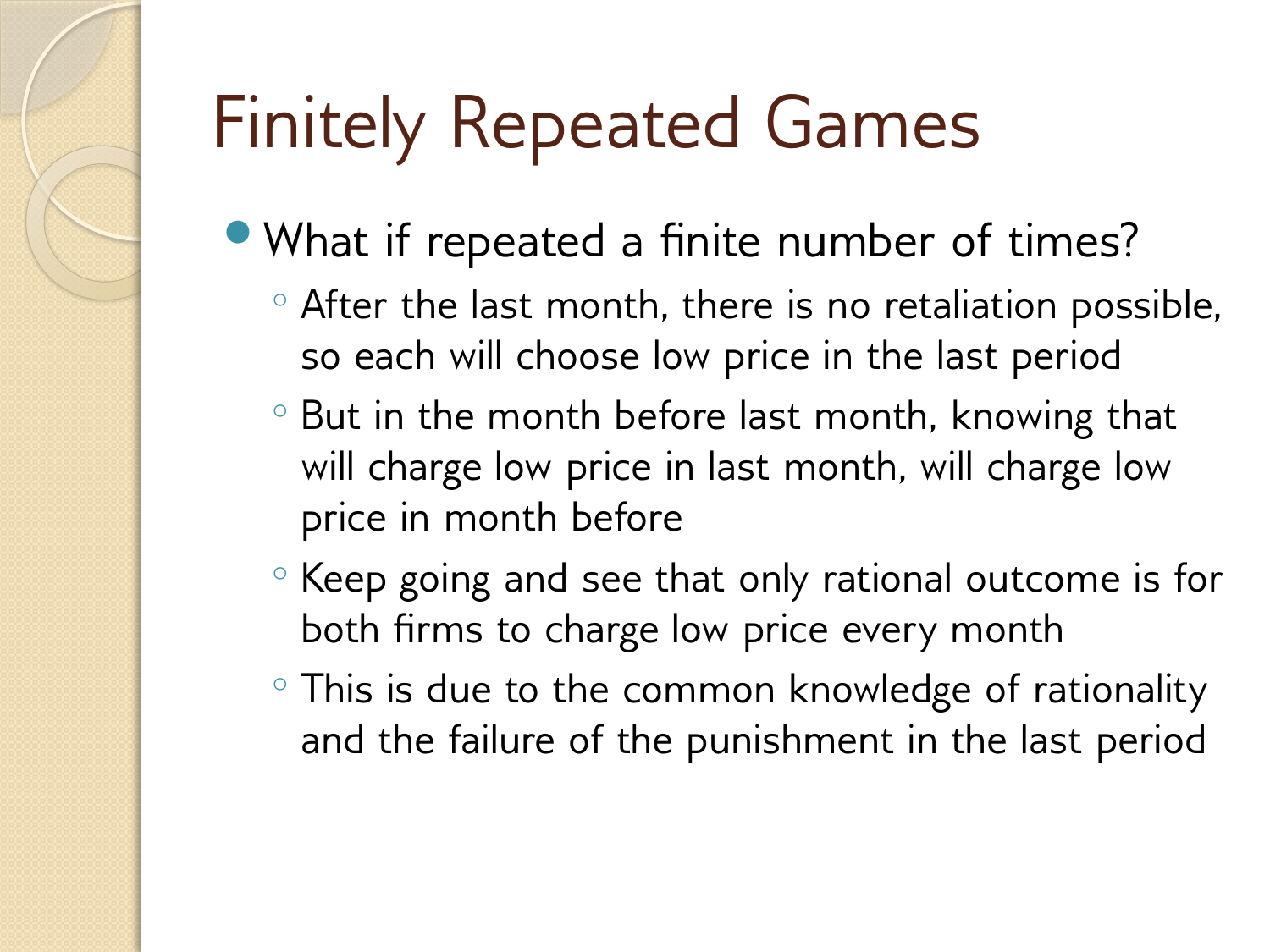

# Finitely Repeated Games
What if repeated a finite number of times?
After the last month, there is no retaliation possible, so each will choose low price in the last period
But in the month before last month, knowing that will charge low price in last month, will charge low price in month before
Keep going and see that only rational outcome is for both firms to charge low price every month
This is due to the common knowledge of rationality and the failure of the punishment in the last period